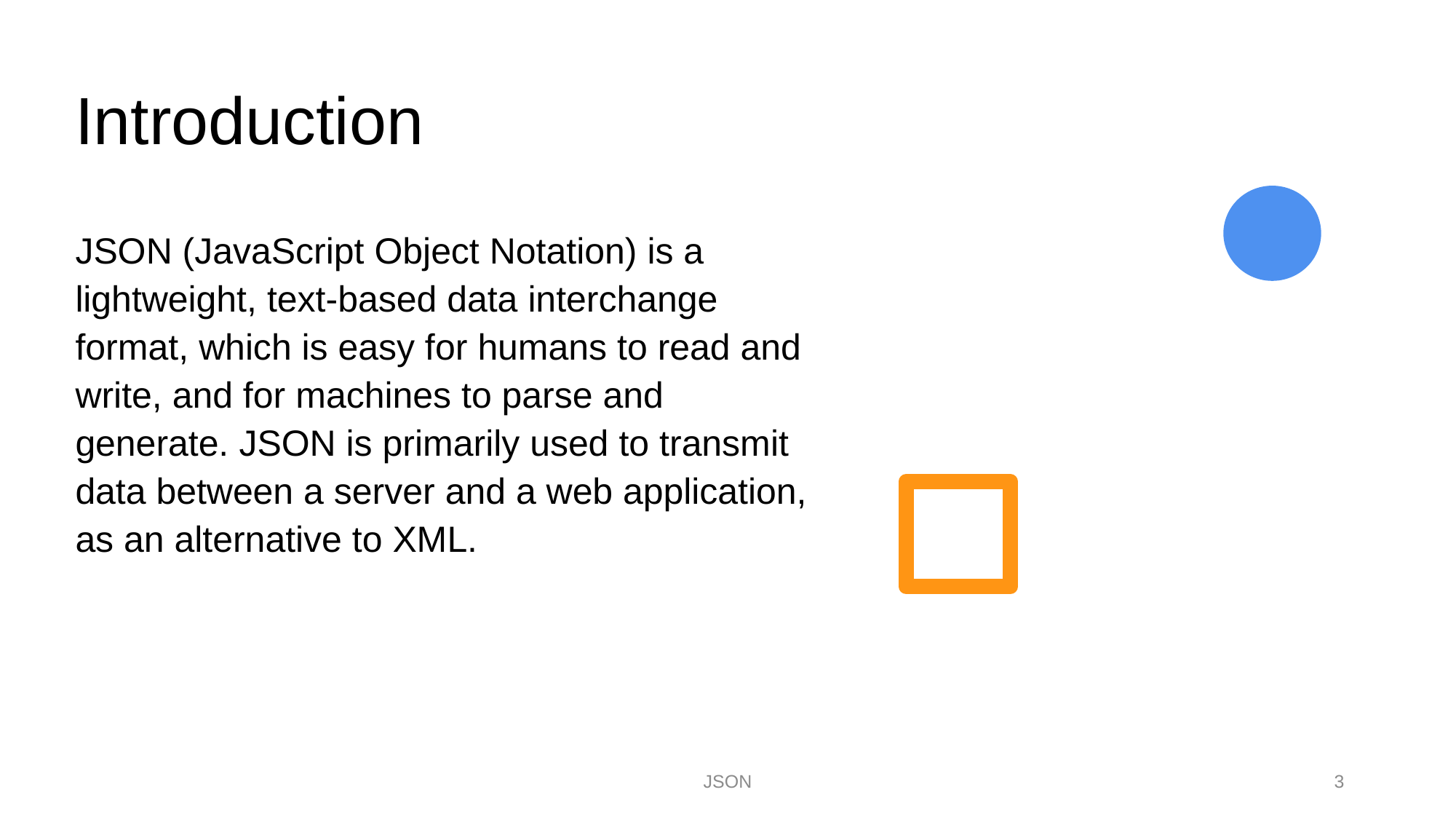

# Introduction
JSON (JavaScript Object Notation) is a lightweight, text-based data interchange format, which is easy for humans to read and write, and for machines to parse and generate. JSON is primarily used to transmit data between a server and a web application, as an alternative to XML.
JSON
3